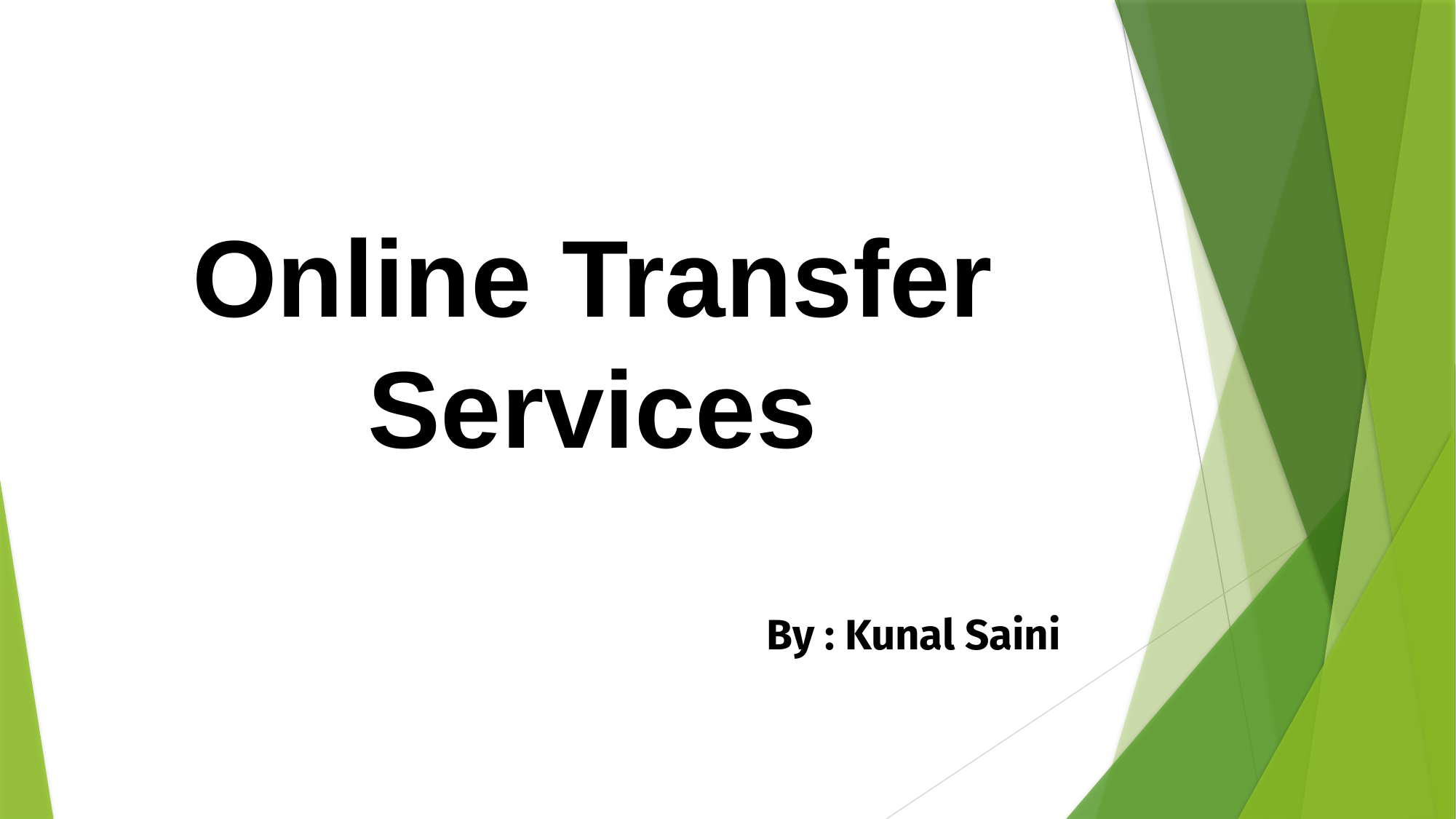

# Online Transfer Services
By : Kunal Saini